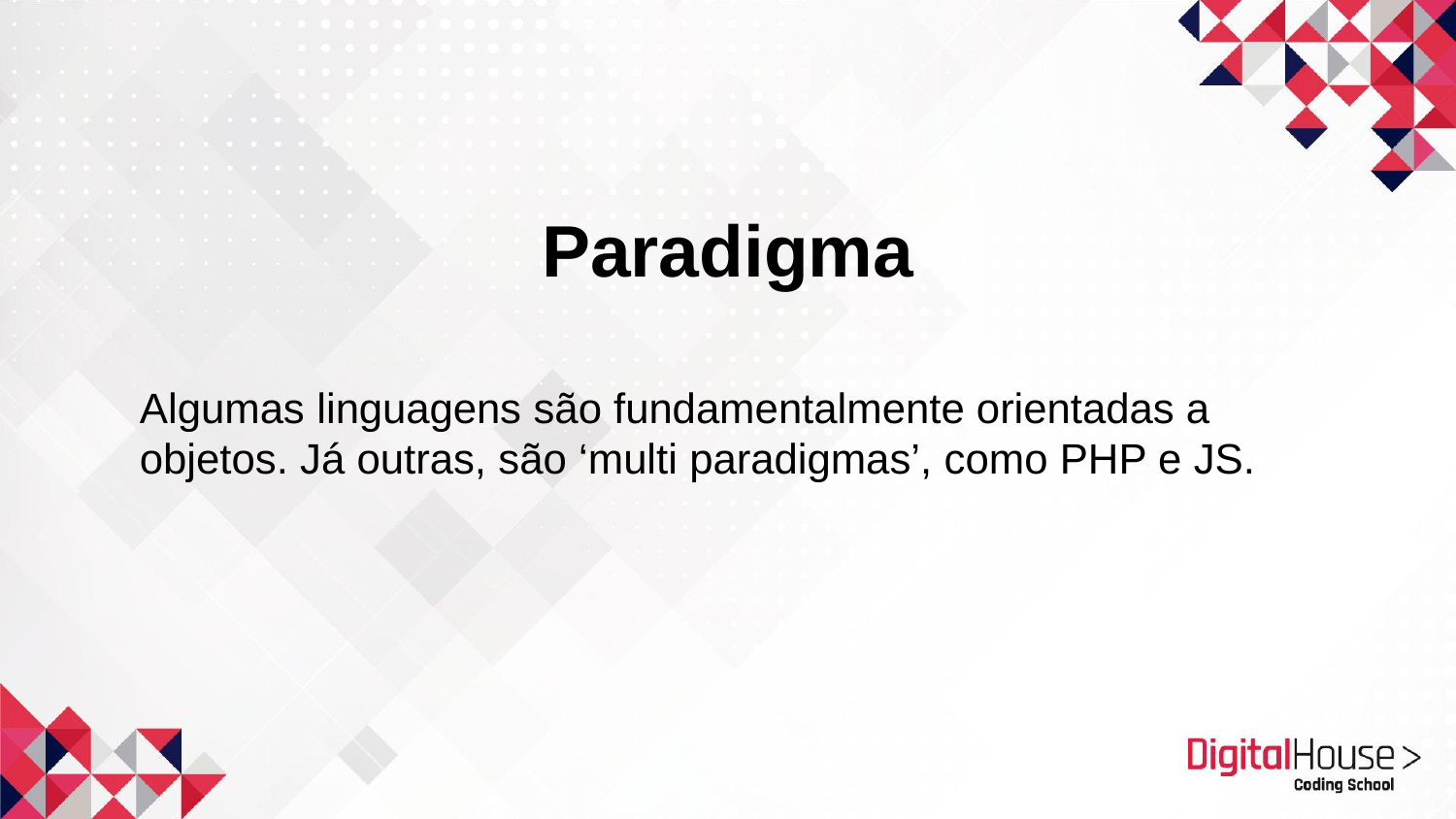

Paradigma
Algumas linguagens são fundamentalmente orientadas a objetos. Já outras, são ‘multi paradigmas’, como PHP e JS.